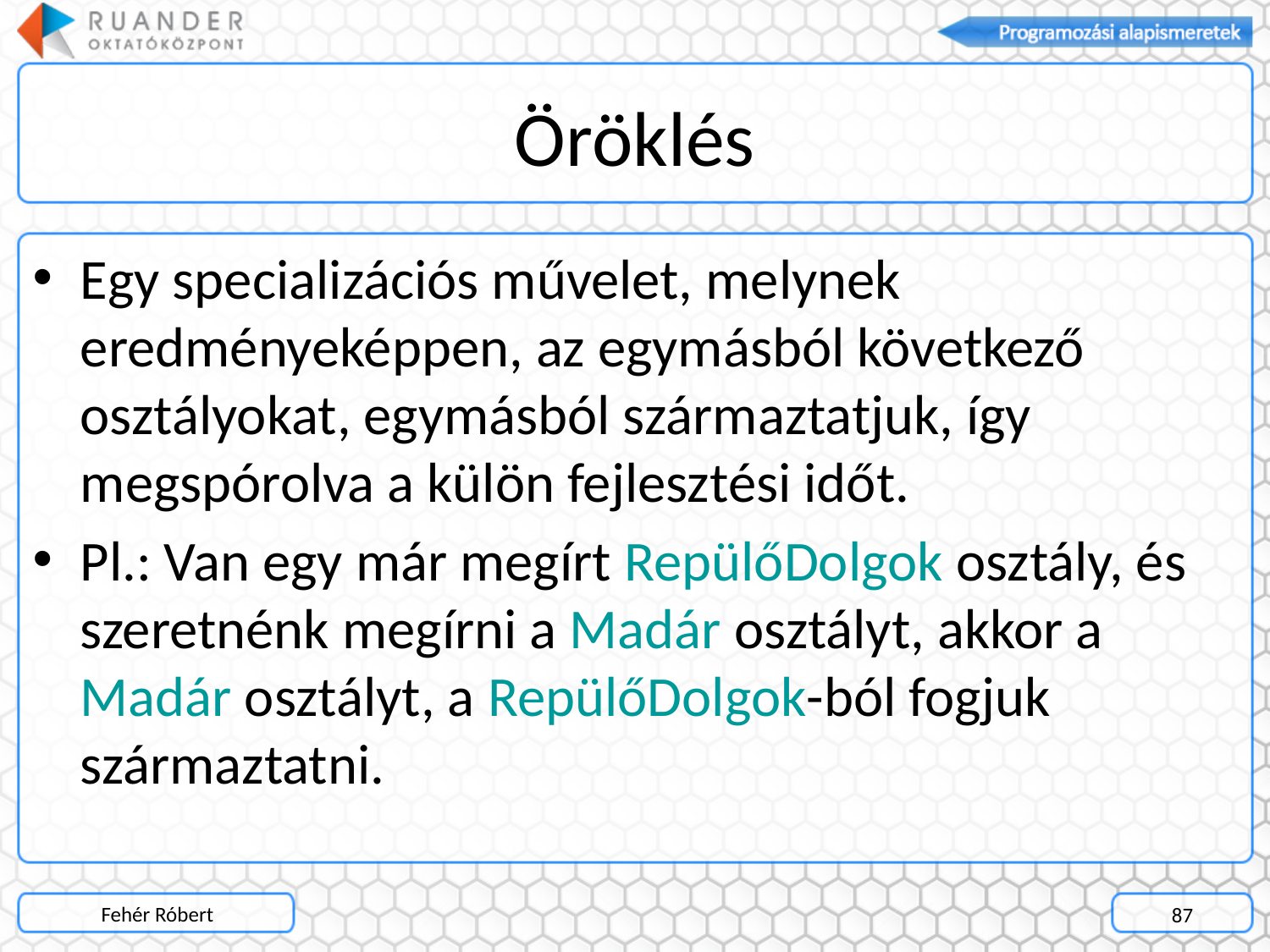

# Öröklés
Egy specializációs művelet, melynek eredményeképpen, az egymásból következő osztályokat, egymásból származtatjuk, így megspórolva a külön fejlesztési időt.
Pl.: Van egy már megírt RepülőDolgok osztály, és szeretnénk megírni a Madár osztályt, akkor a Madár osztályt, a RepülőDolgok-ból fogjuk származtatni.
Fehér Róbert
87